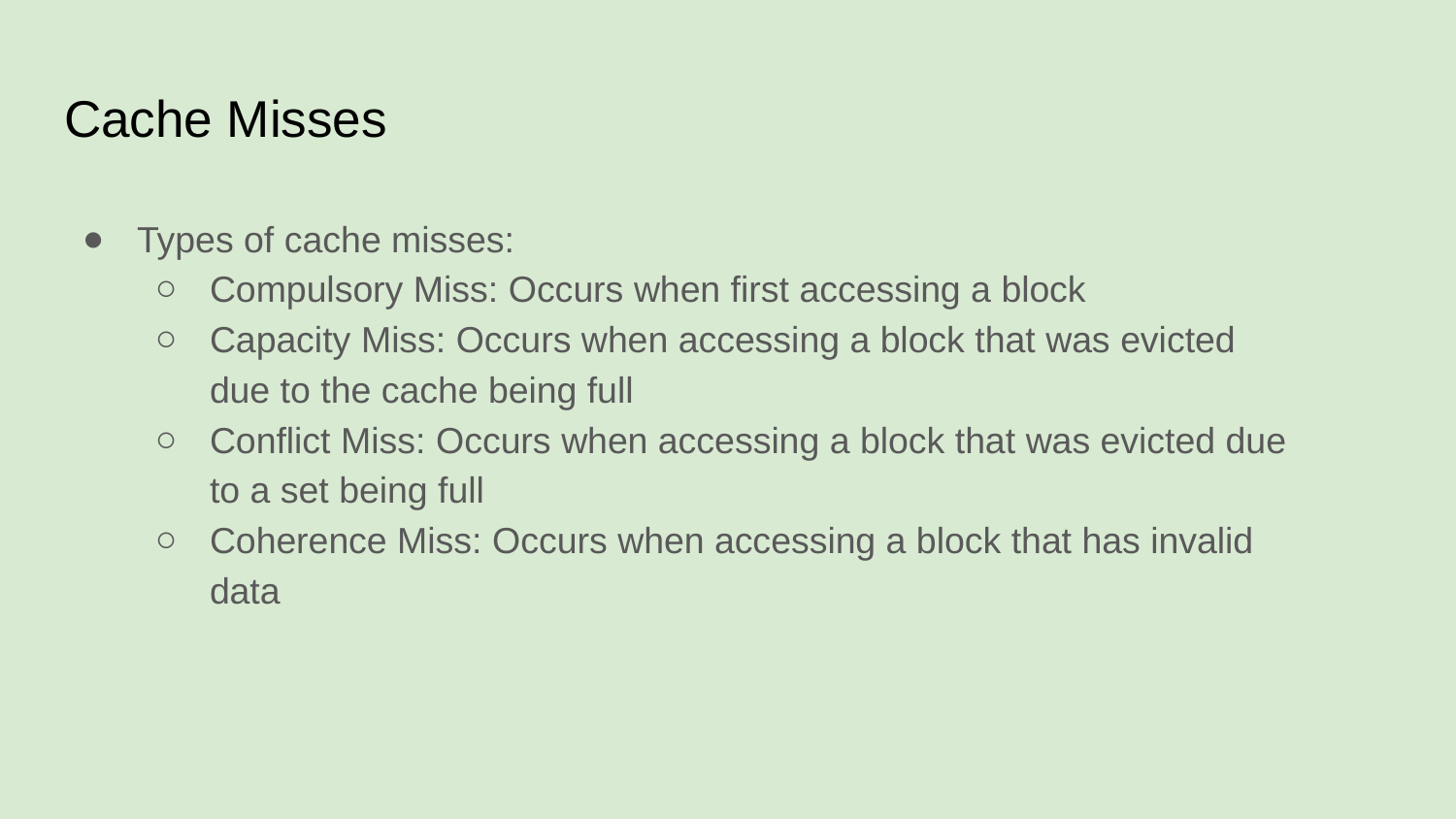

# Cache Misses
Types of cache misses:
Compulsory Miss: Occurs when first accessing a block
Capacity Miss: Occurs when accessing a block that was evicted due to the cache being full
Conflict Miss: Occurs when accessing a block that was evicted due to a set being full
Coherence Miss: Occurs when accessing a block that has invalid data